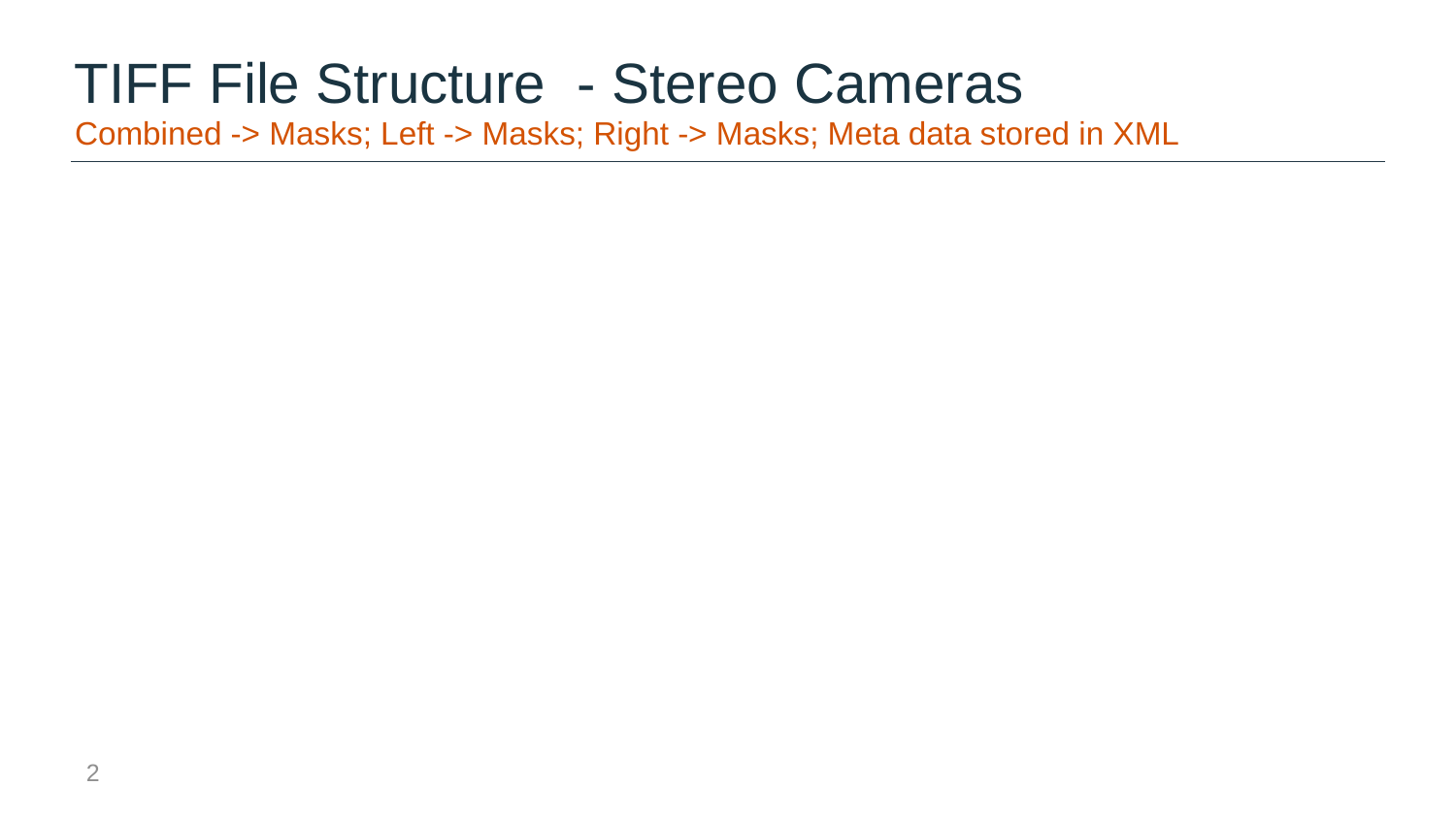

TIFF File Structure  - Stereo Cameras
Combined -> Masks; Left -> Masks; Right -> Masks; Meta data stored in XML
2